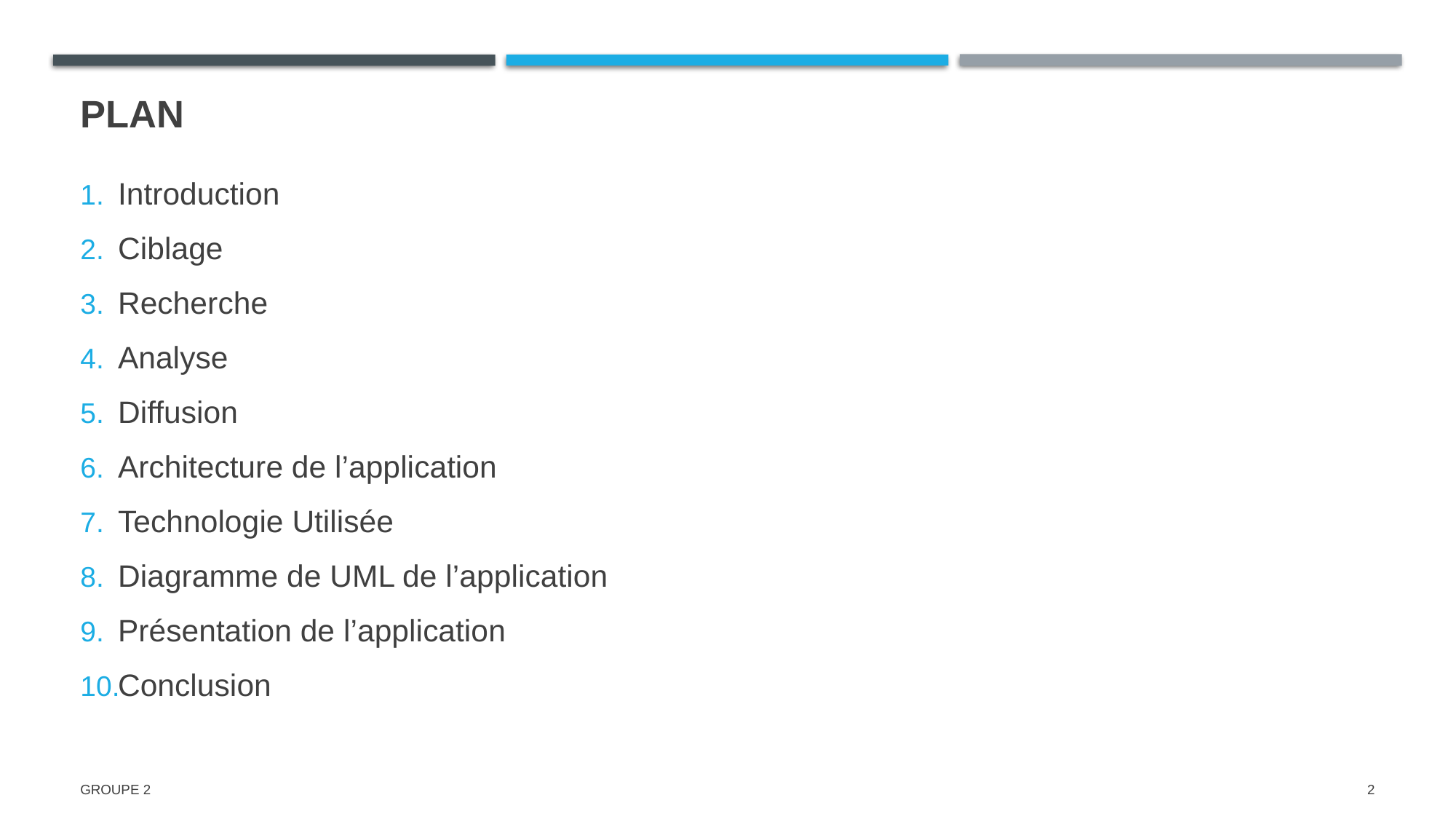

# Plan
Introduction
Ciblage
Recherche
Analyse
Diffusion
Architecture de l’application
Technologie Utilisée
Diagramme de UML de l’application
Présentation de l’application
Conclusion

Groupe 2
2